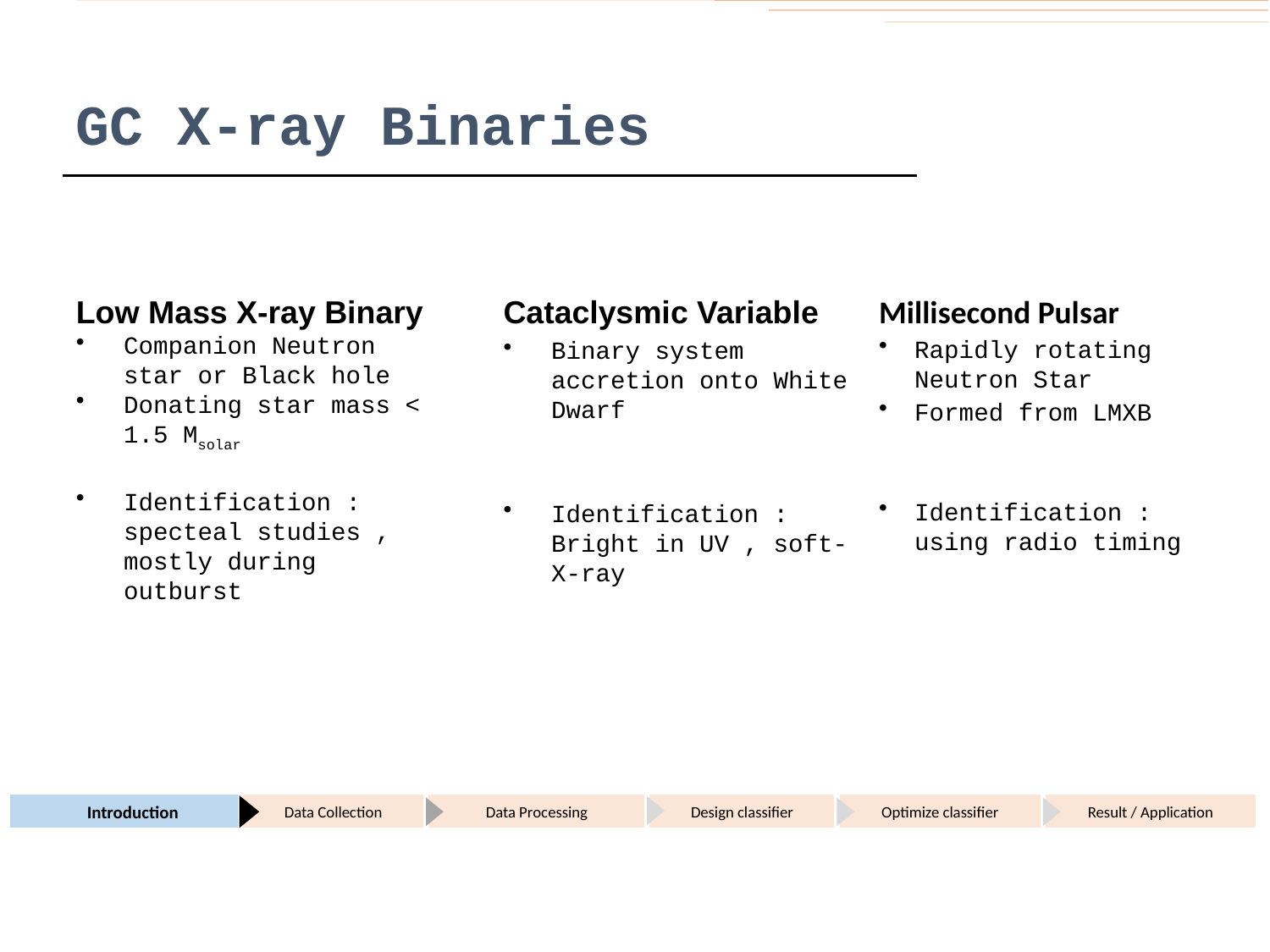

# GC X-ray Binaries
Low Mass X-ray Binary
Companion Neutron star or Black hole
Donating star mass < 1.5 Msolar

Identification : specteal studies , mostly during outburst
Cataclysmic Variable
Binary system accretion onto White Dwarf

Identification : Bright in UV , soft-X-ray
Millisecond Pulsar
Rapidly rotating Neutron Star
Formed from LMXB

Identification : using radio timing

Introduction
Data Collection
Data Processing
Design classifier
Optimize classifier
Result / Application
cite -